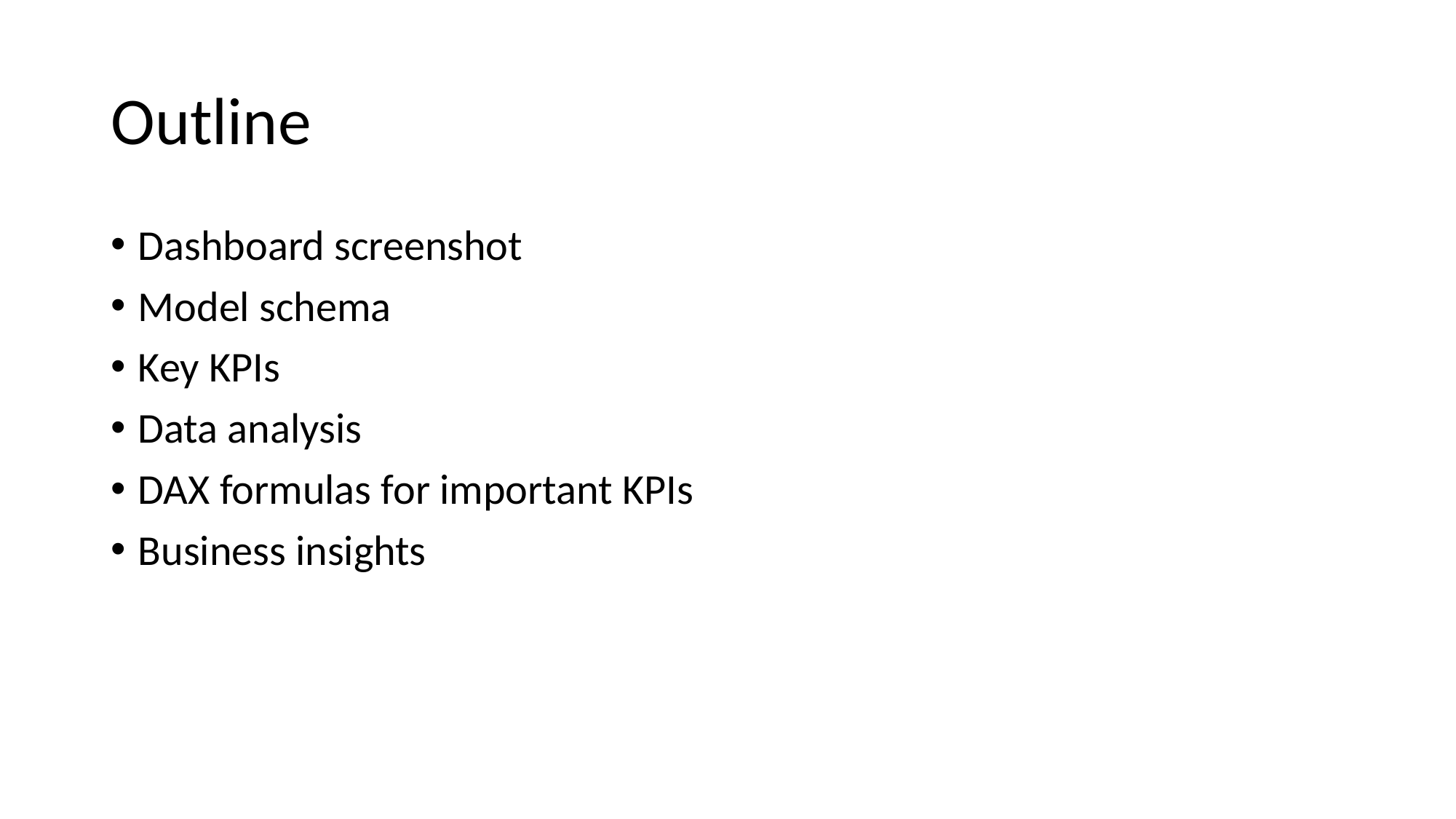

# Outline
Dashboard screenshot
Model schema
Key KPIs
Data analysis
DAX formulas for important KPIs
Business insights